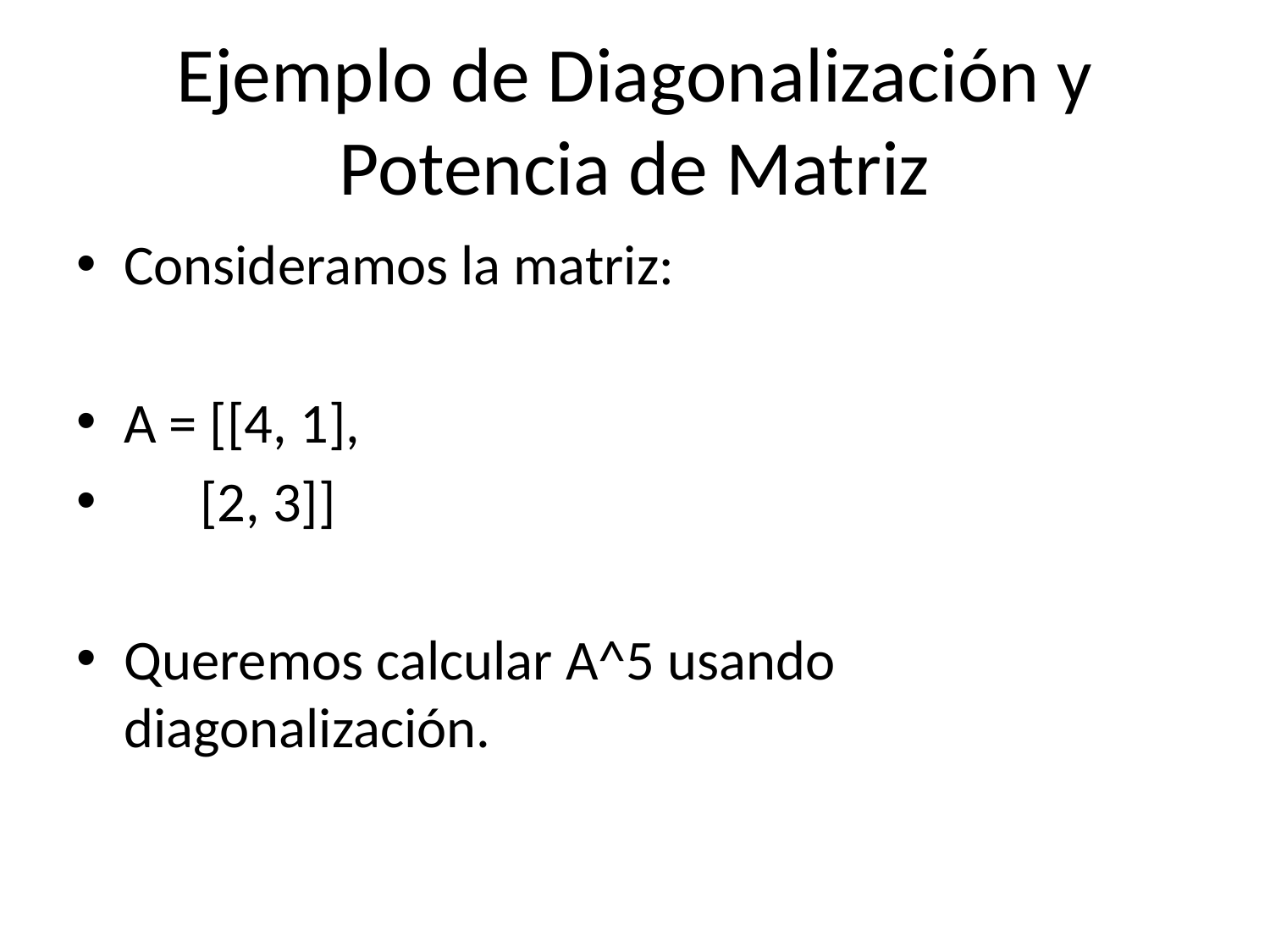

# Ejemplo de Diagonalización y Potencia de Matriz
Consideramos la matriz:

A = [[4, 1],
      [2, 3]]

Queremos calcular A^5 usando diagonalización.